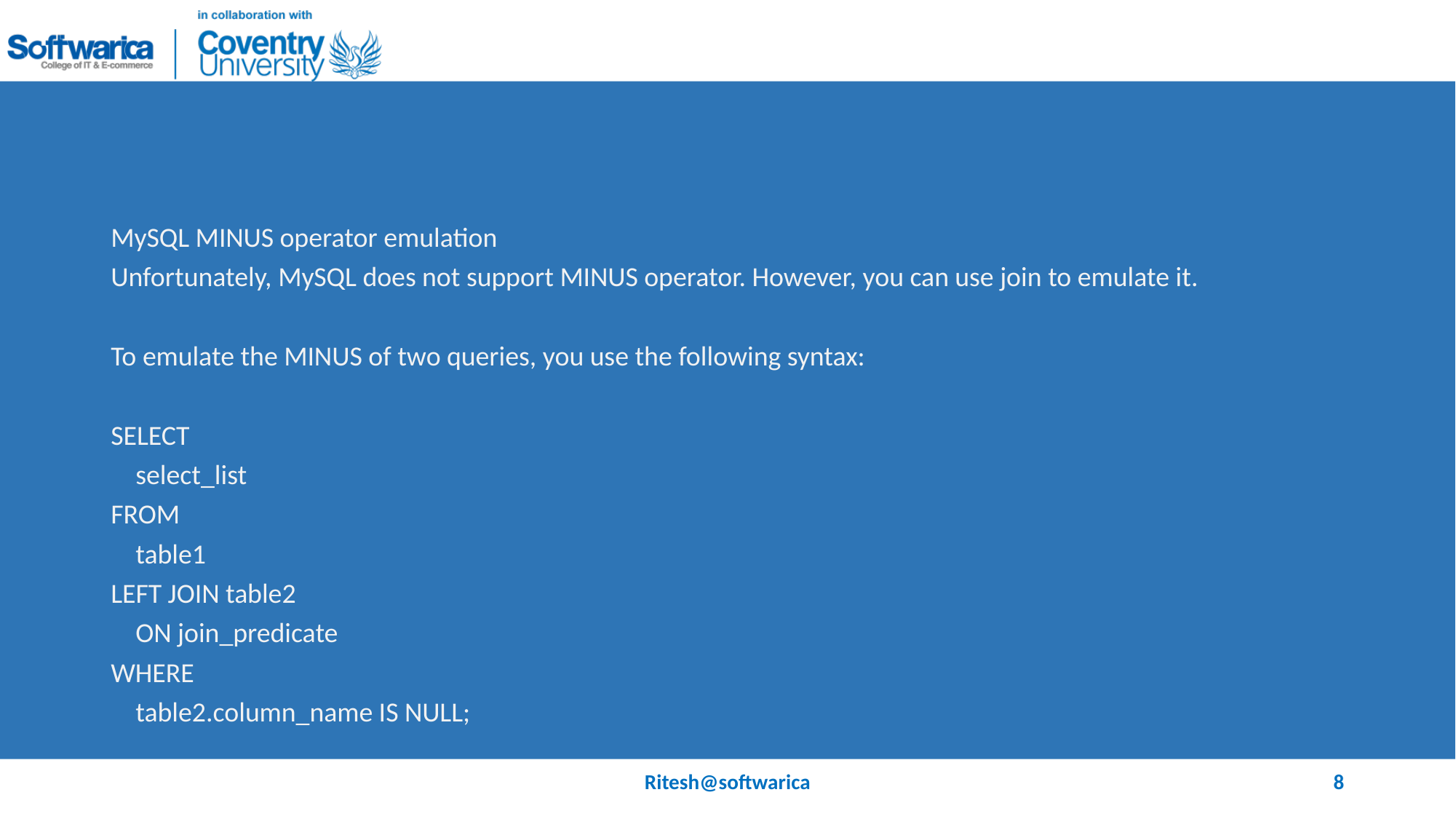

#
MySQL MINUS operator emulation
Unfortunately, MySQL does not support MINUS operator. However, you can use join to emulate it.

To emulate the MINUS of two queries, you use the following syntax:

SELECT
    select_list
FROM
    table1
LEFT JOIN table2
    ON join_predicate
WHERE
    table2.column_name IS NULL;
Ritesh@softwarica
8